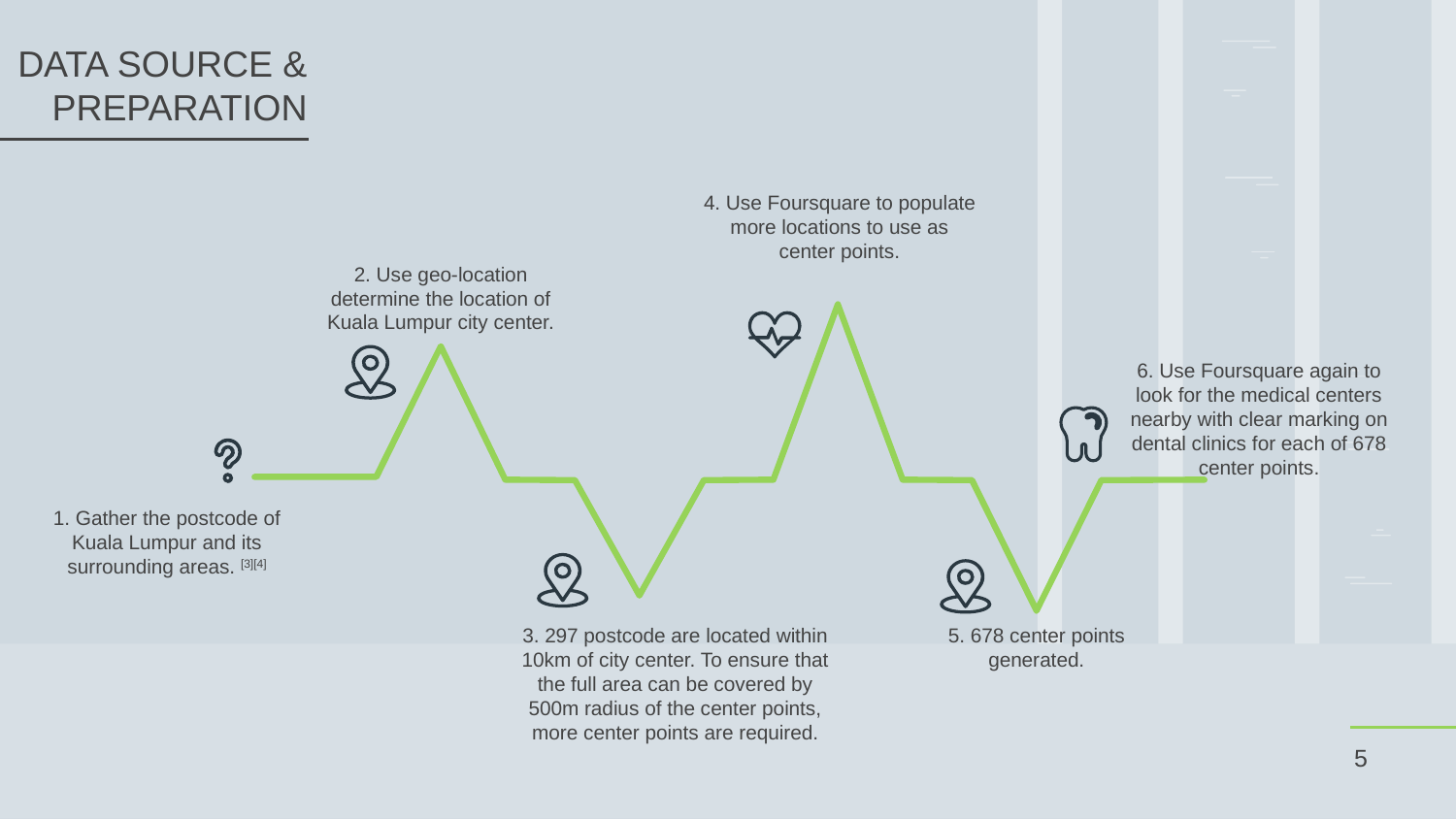

# DATA SOURCE & PREPARATION
4. Use Foursquare to populate more locations to use as center points.
2. Use geo-location determine the location of Kuala Lumpur city center.

6. Use Foursquare again to look for the medical centers nearby with clear marking on dental clinics for each of 678 center points.

1. Gather the postcode of Kuala Lumpur and its surrounding areas. [3][4]

3. 297 postcode are located within 10km of city center. To ensure that the full area can be covered by 500m radius of the center points, more center points are required.
5. 678 center points generated.
5